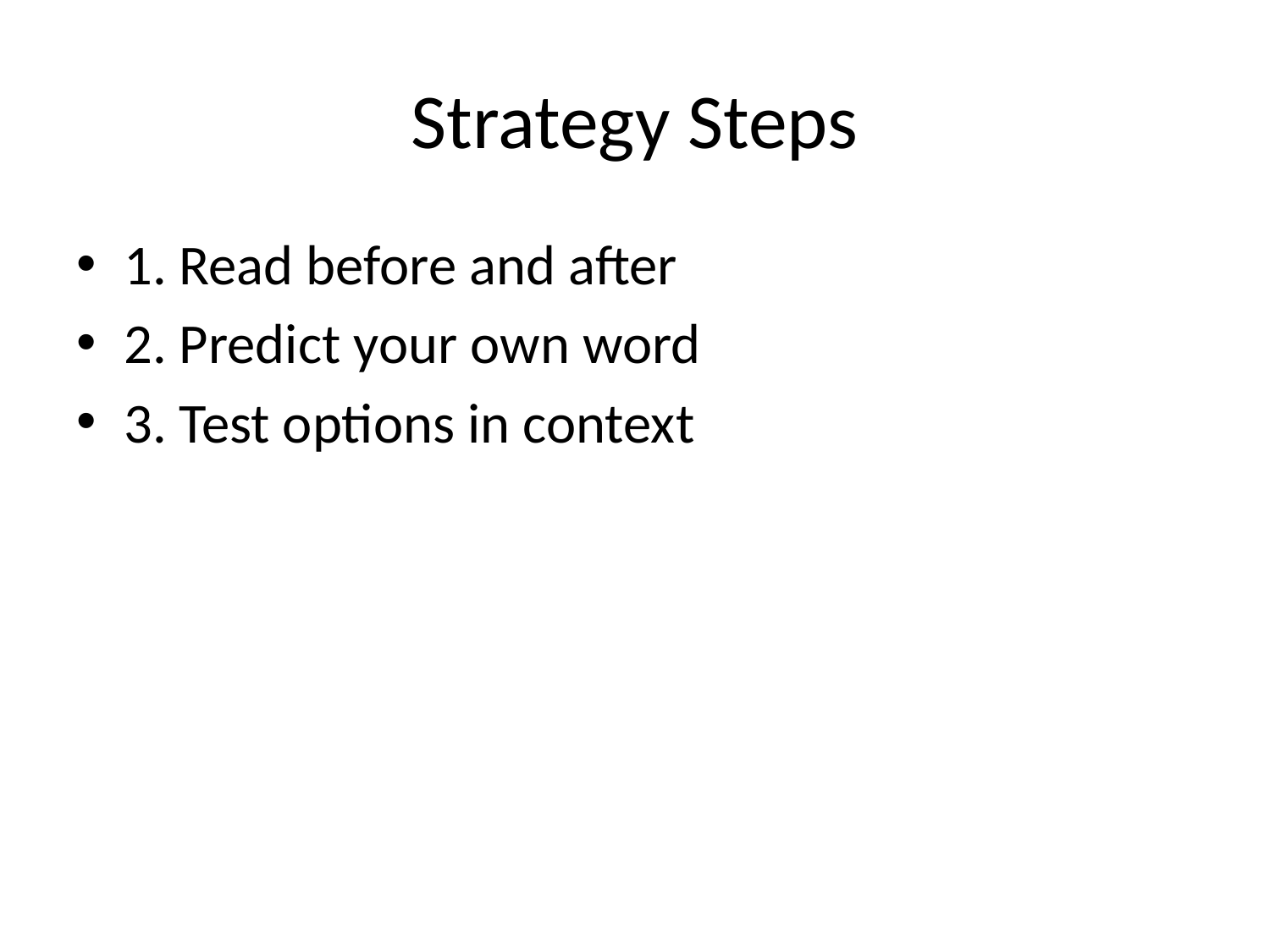

# Strategy Steps
1. Read before and after
2. Predict your own word
3. Test options in context